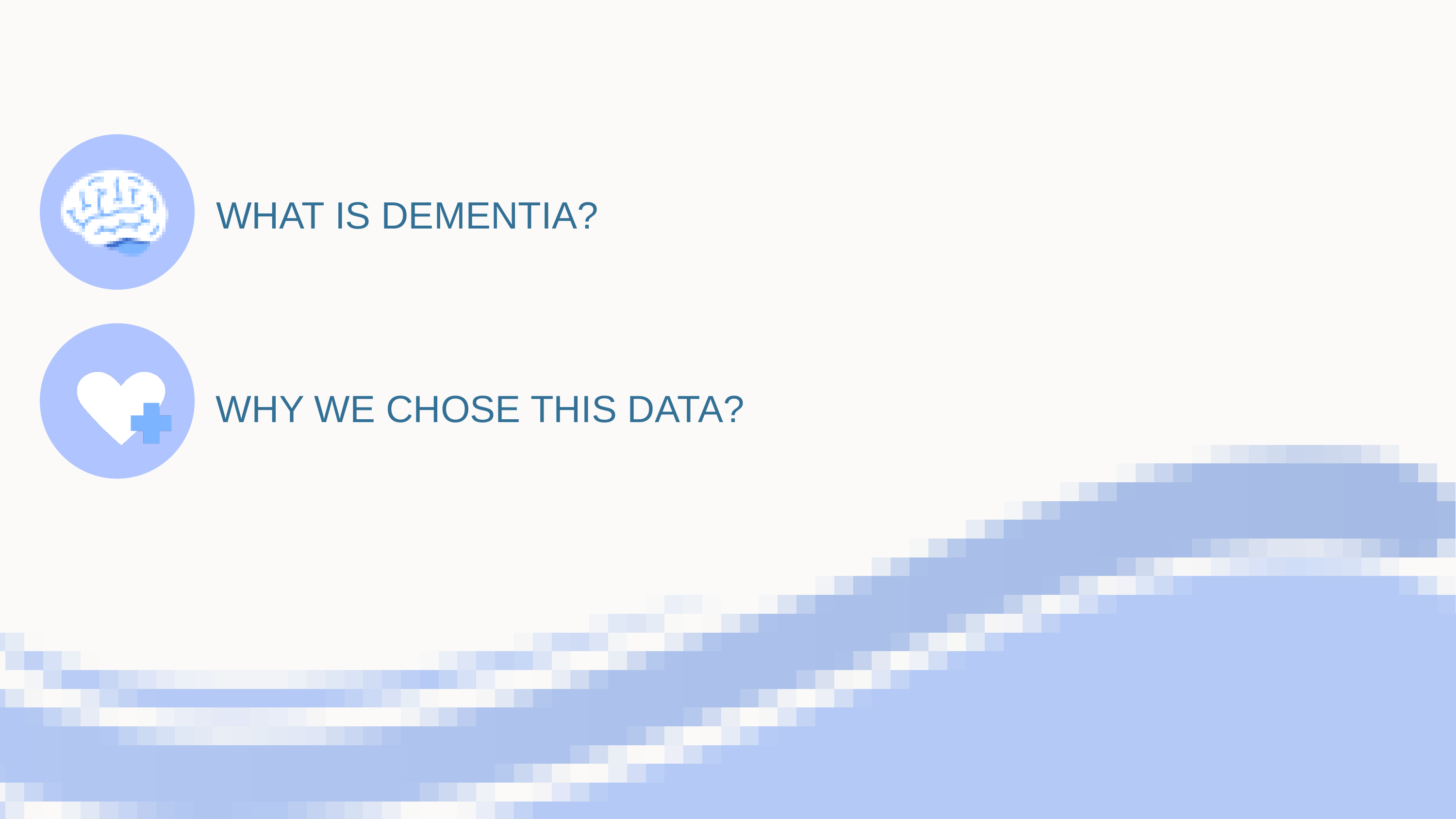

WHAT IS DEMENTIA?

WHY WE CHOSE THIS DATA?